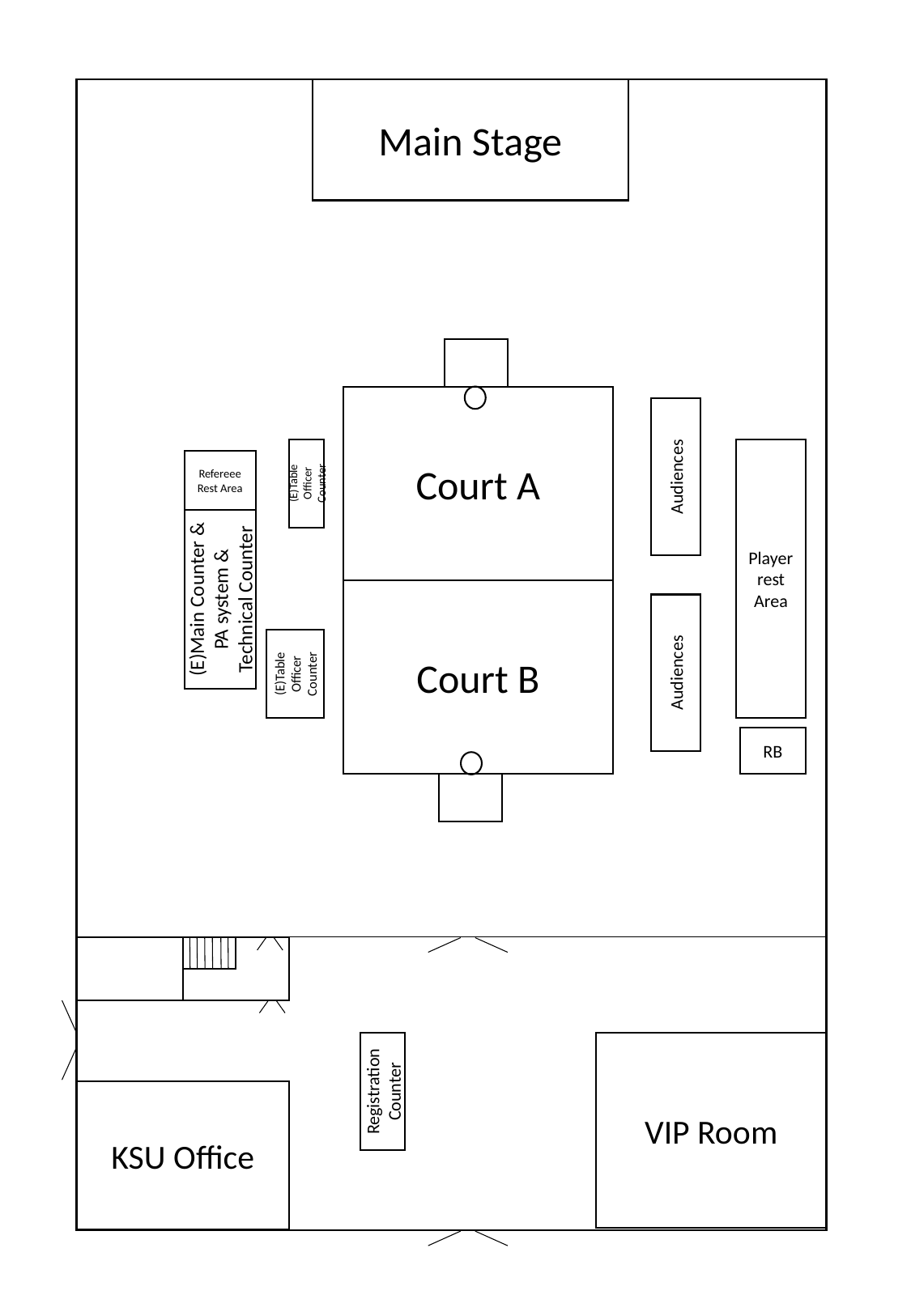

Main Stage

Court A
Audiences
(E)Table Officer Counter
Player rest Area
Refereee Rest Area
(E)Main Counter &
PA system & Technical Counter
Court B
Audiences
(E)Table Officer Counter
RB

Registration Counter
VIP Room
KSU Office